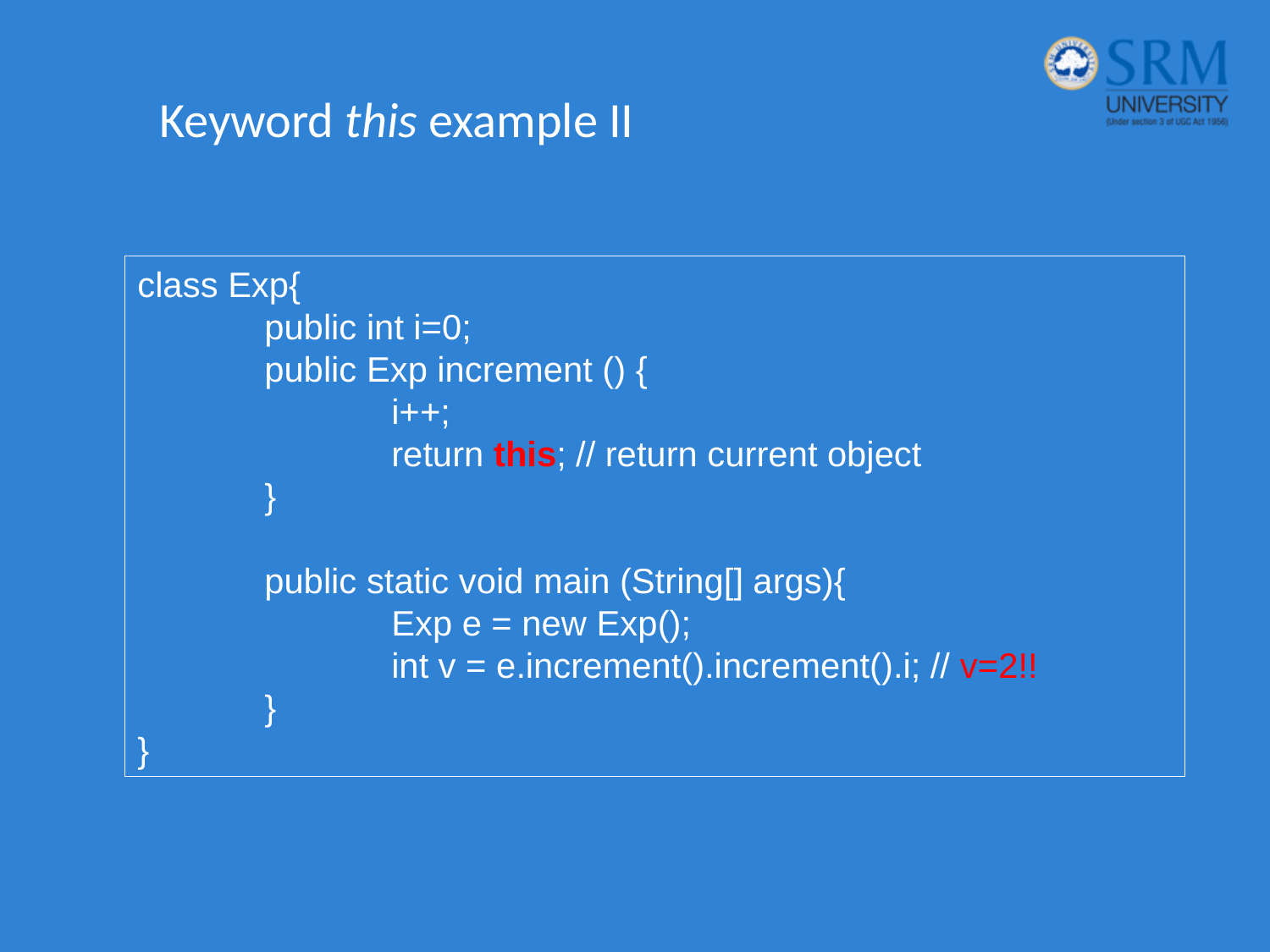

# Keyword this example II
class Exp{
	public int i=0;
	public Exp increment () {
		i++;
		return this; // return current object
	}

	public static void main (String[] args){
		Exp e = new Exp();
		int v = e.increment().increment().i; // v=2!!
	}
}